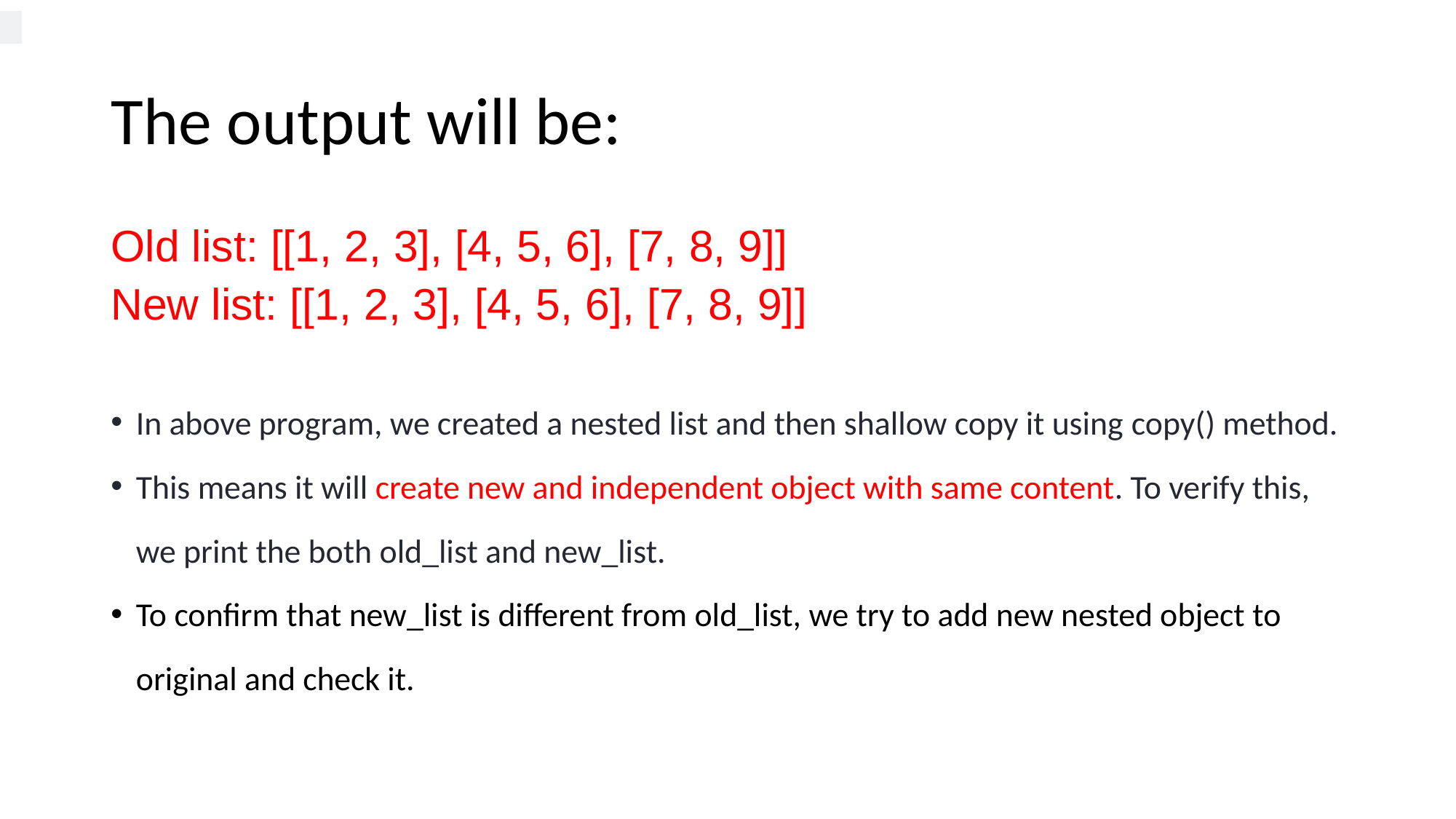

# The output will be:
Old list: [[1, 2, 3], [4, 5, 6], [7, 8, 9]]
New list: [[1, 2, 3], [4, 5, 6], [7, 8, 9]]

In above program, we created a nested list and then shallow copy it using copy() method.
This means it will create new and independent object with same content. To verify this, we print the both old_list and new_list.
To confirm that new_list is different from old_list, we try to add new nested object to original and check it.